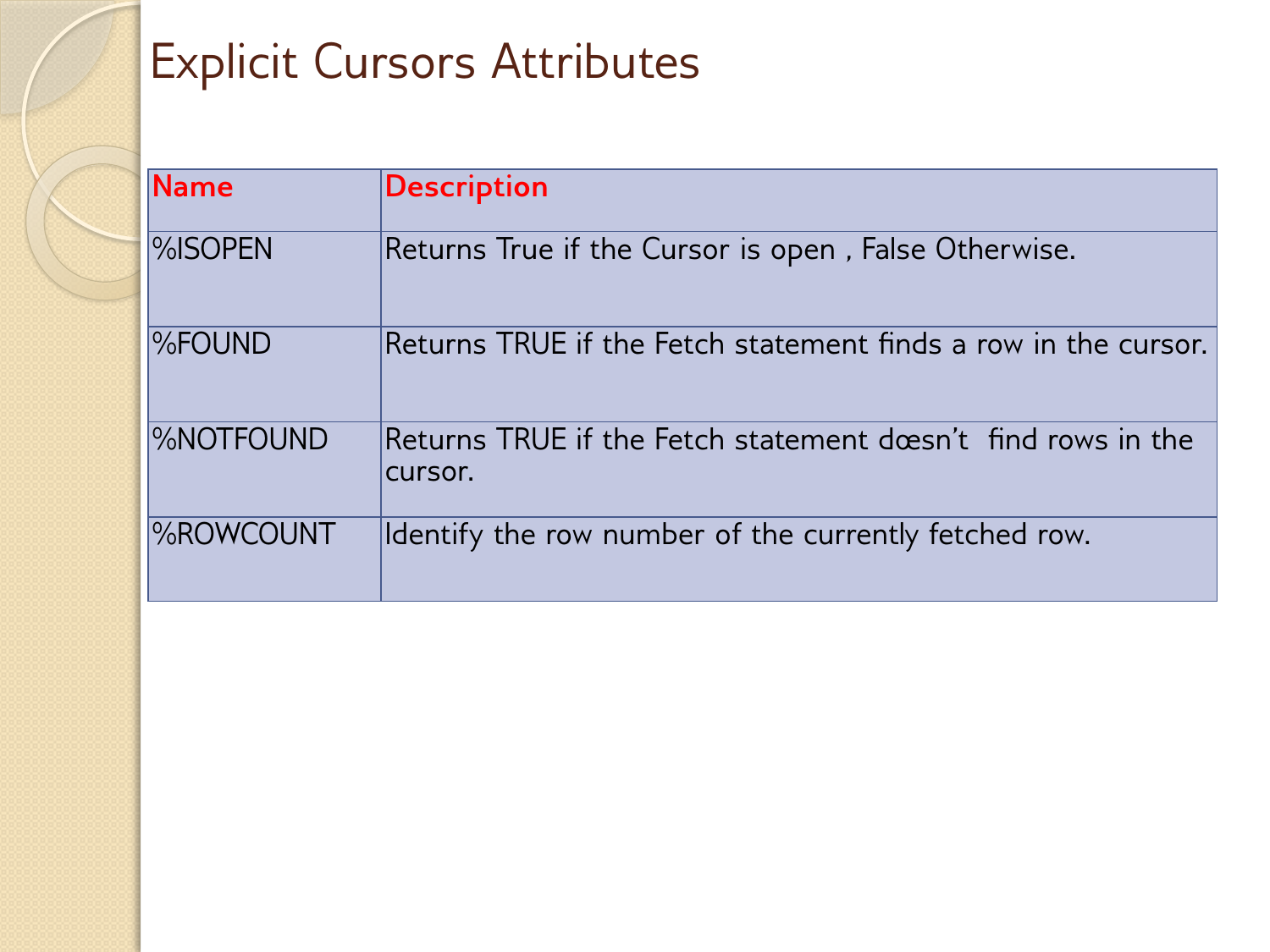

# Explicit Cursors Attributes
| Name | Description |
| --- | --- |
| %ISOPEN | Returns True if the Cursor is open , False Otherwise. |
| %FOUND | Returns TRUE if the Fetch statement finds a row in the cursor. |
| %NOTFOUND | Returns TRUE if the Fetch statement doesn’t find rows in the cursor. |
| %ROWCOUNT | Identify the row number of the currently fetched row. |